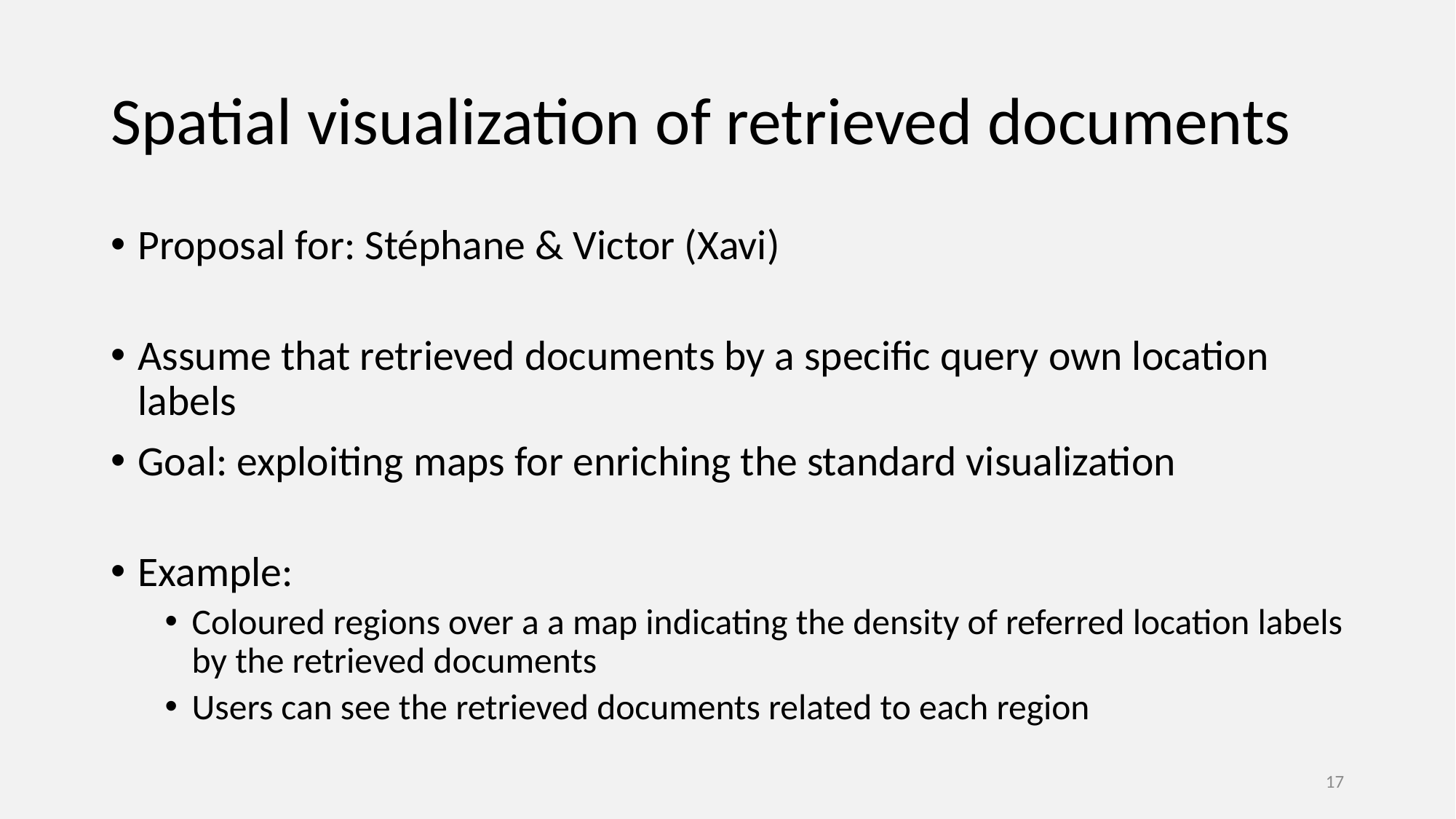

# Spatial visualization of retrieved documents
Proposal for: Stéphane & Victor (Xavi)

Assume that retrieved documents by a specific query own location labels
Goal: exploiting maps for enriching the standard visualization

Example:
Coloured regions over a a map indicating the density of referred location labels by the retrieved documents
Users can see the retrieved documents related to each region

17